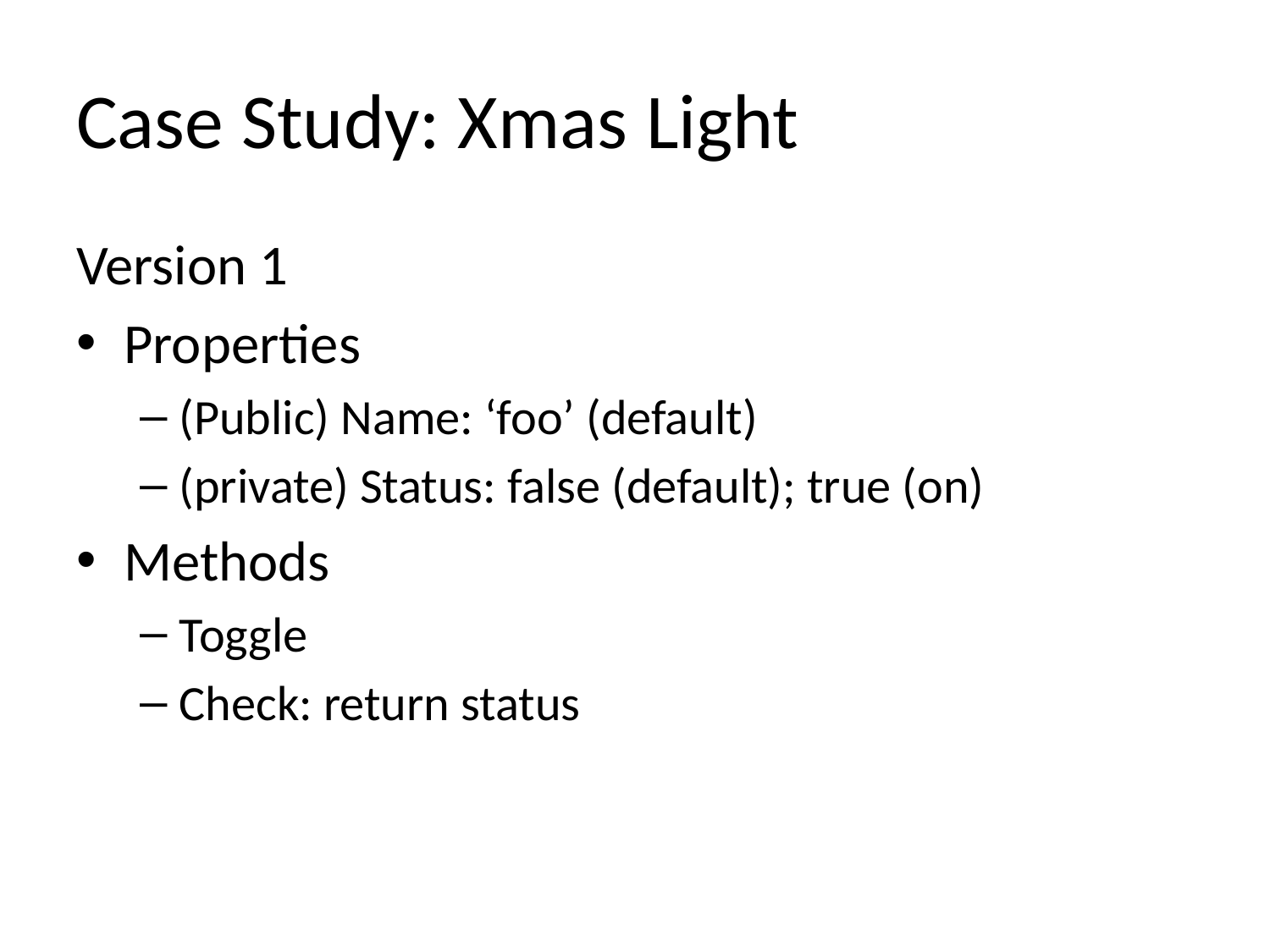

# Case Study: Xmas Light
Version 1
Properties
(Public) Name: ‘foo’ (default)
(private) Status: false (default); true (on)
Methods
Toggle
Check: return status